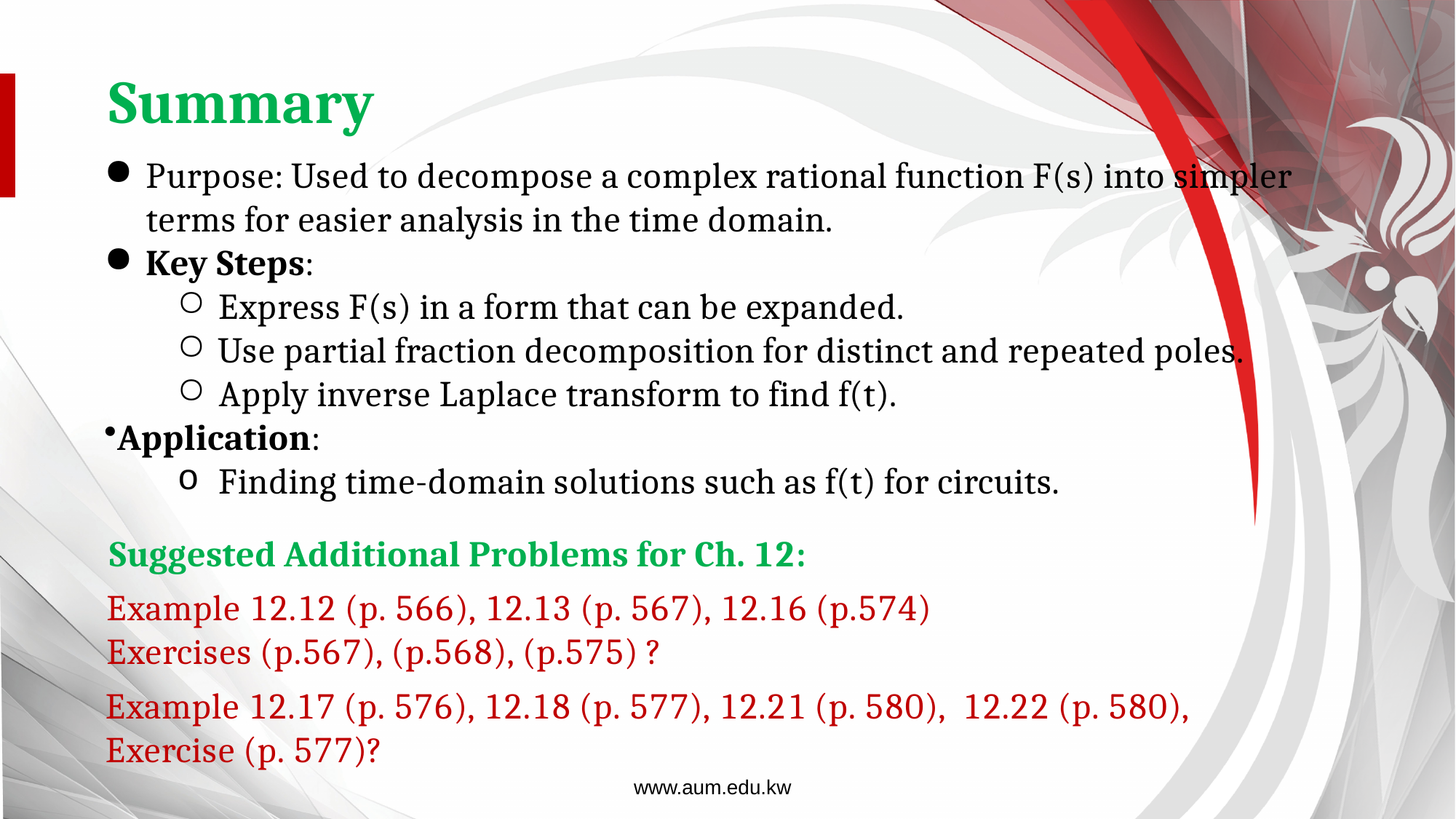

Summary
Purpose: Used to decompose a complex rational function F(s) into simpler terms for easier analysis in the time domain.
Key Steps:
Express F(s) in a form that can be expanded.
Use partial fraction decomposition for distinct and repeated poles.
Apply inverse Laplace transform to find f(t).
Application:
Finding time-domain solutions such as f(t) for circuits.

Suggested Additional Problems for Ch. 12:
Example 12.12 (p. 566), 12.13 (p. 567), 12.16 (p.574)
Exercises (p.567), (p.568), (p.575) ?
Example 12.17 (p. 576), 12.18 (p. 577), 12.21 (p. 580),  12.22 (p. 580),
Exercise (p. 577)?